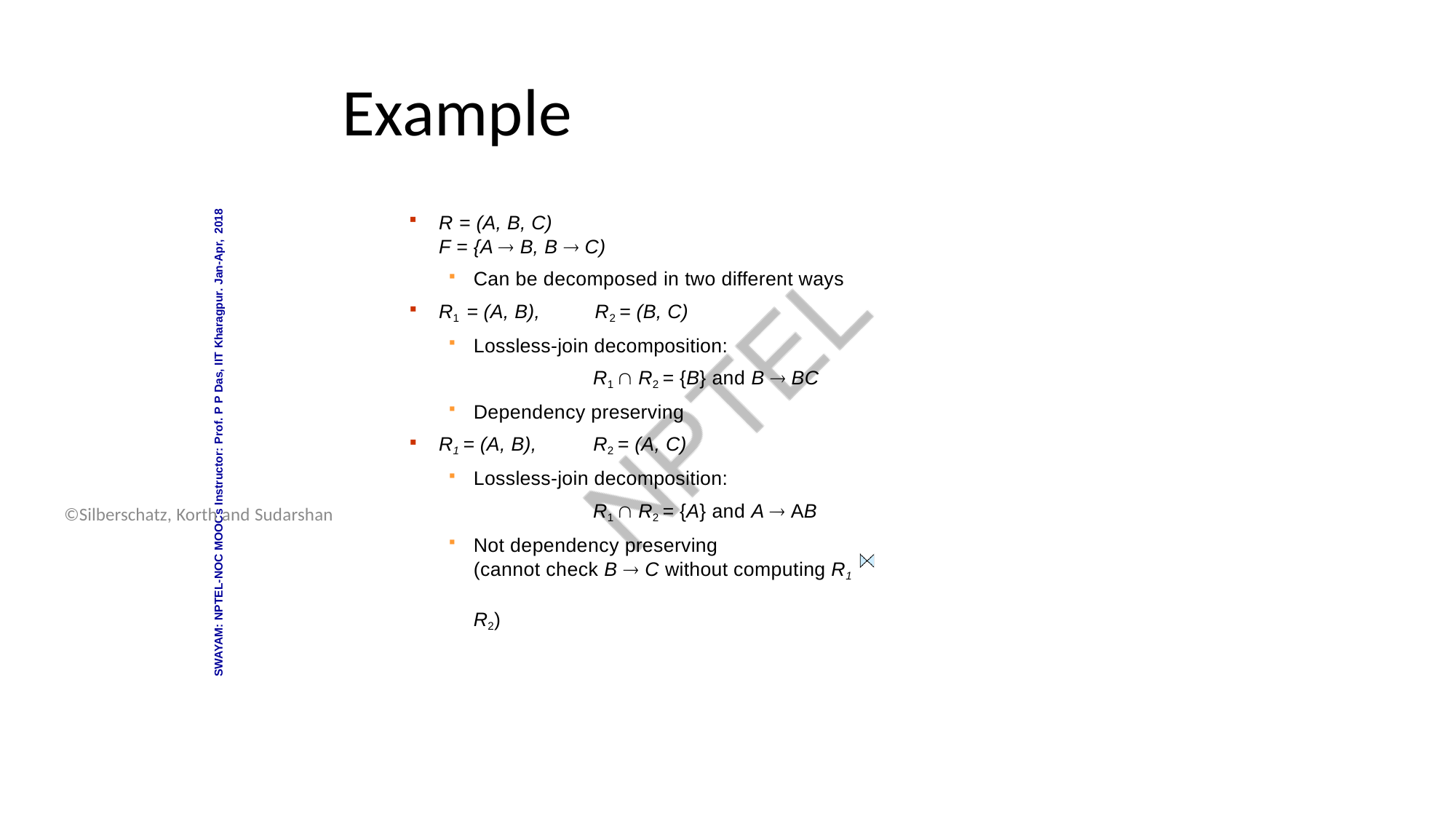

Database System Concepts - 6th Edition
16.26
©Silberschatz, Korth and Sudarshan
# Example
SWAYAM: NPTEL-NOC MOOCs Instructor: Prof. P P Das, IIT Kharagpur. Jan-Apr, 2018
R = (A, B, C)
F = {A → B, B → C)
Can be decomposed in two different ways
R1  = (A, B),	R2 = (B, C)
Lossless-join decomposition:
R1 ∩ R2 = {B} and B → BC
Dependency preserving
R1 = (A, B),	R2 = (A, C)
Lossless-join decomposition:
R1 ∩ R2 = {A} and A → AB
Not dependency preserving
(cannot check B → C without computing R1	R2)